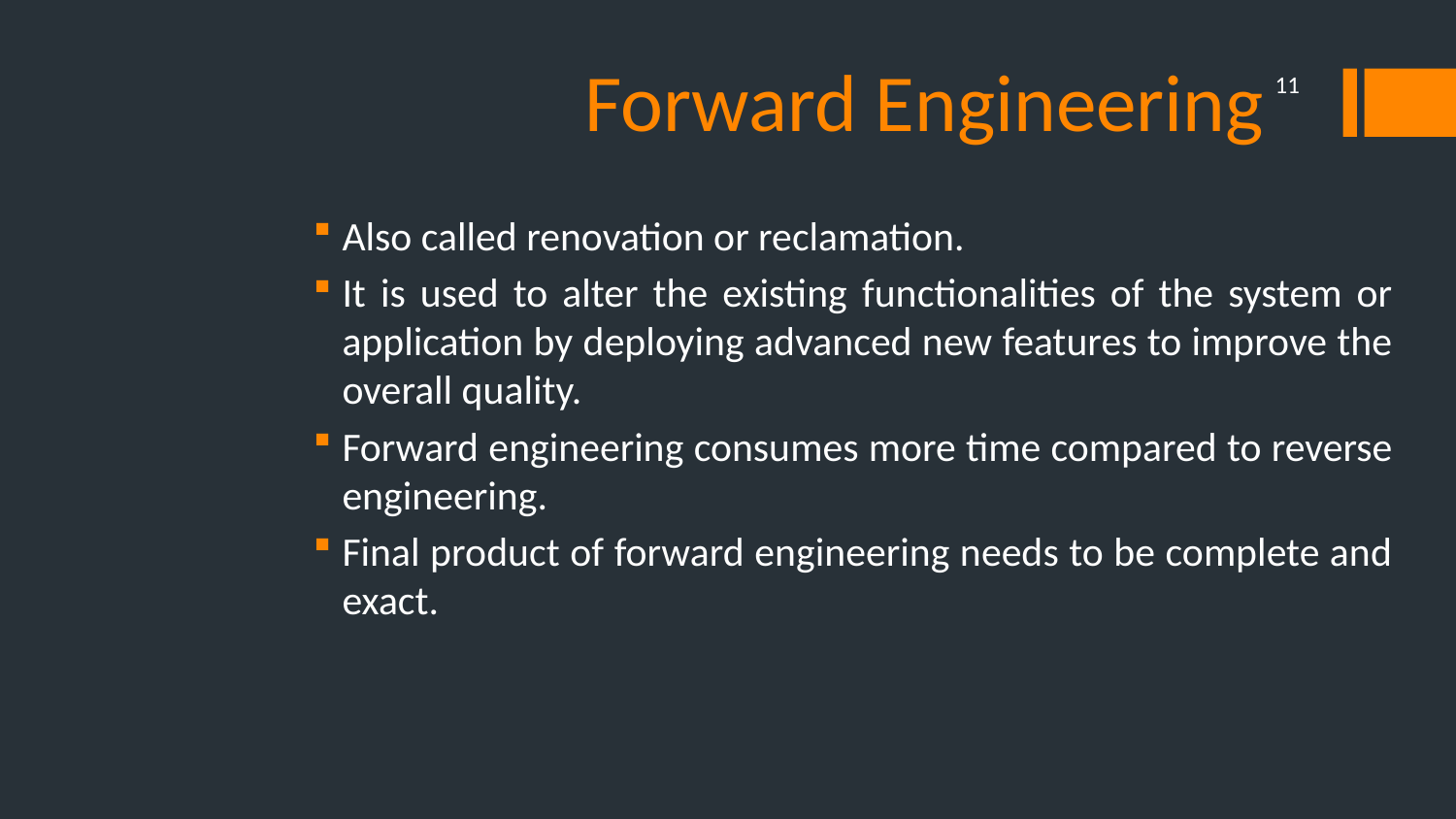

# Forward Engineering
11
Also called renovation or reclamation.
It is used to alter the existing functionalities of the system or application by deploying advanced new features to improve the overall quality.
Forward engineering consumes more time compared to reverse engineering.
Final product of forward engineering needs to be complete and exact.